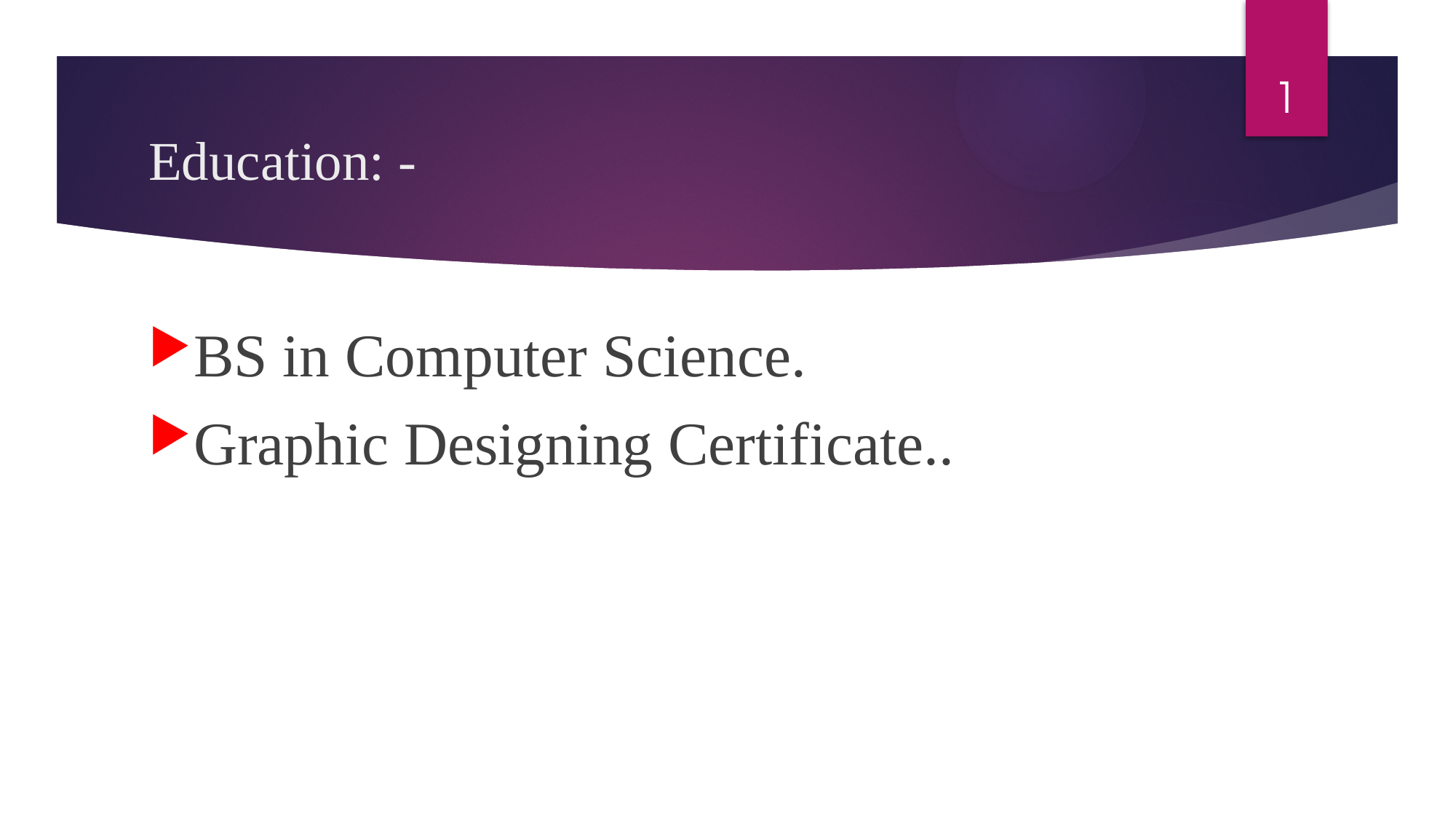

1
# Education: -
BS in Computer Science.
Graphic Designing Certificate..